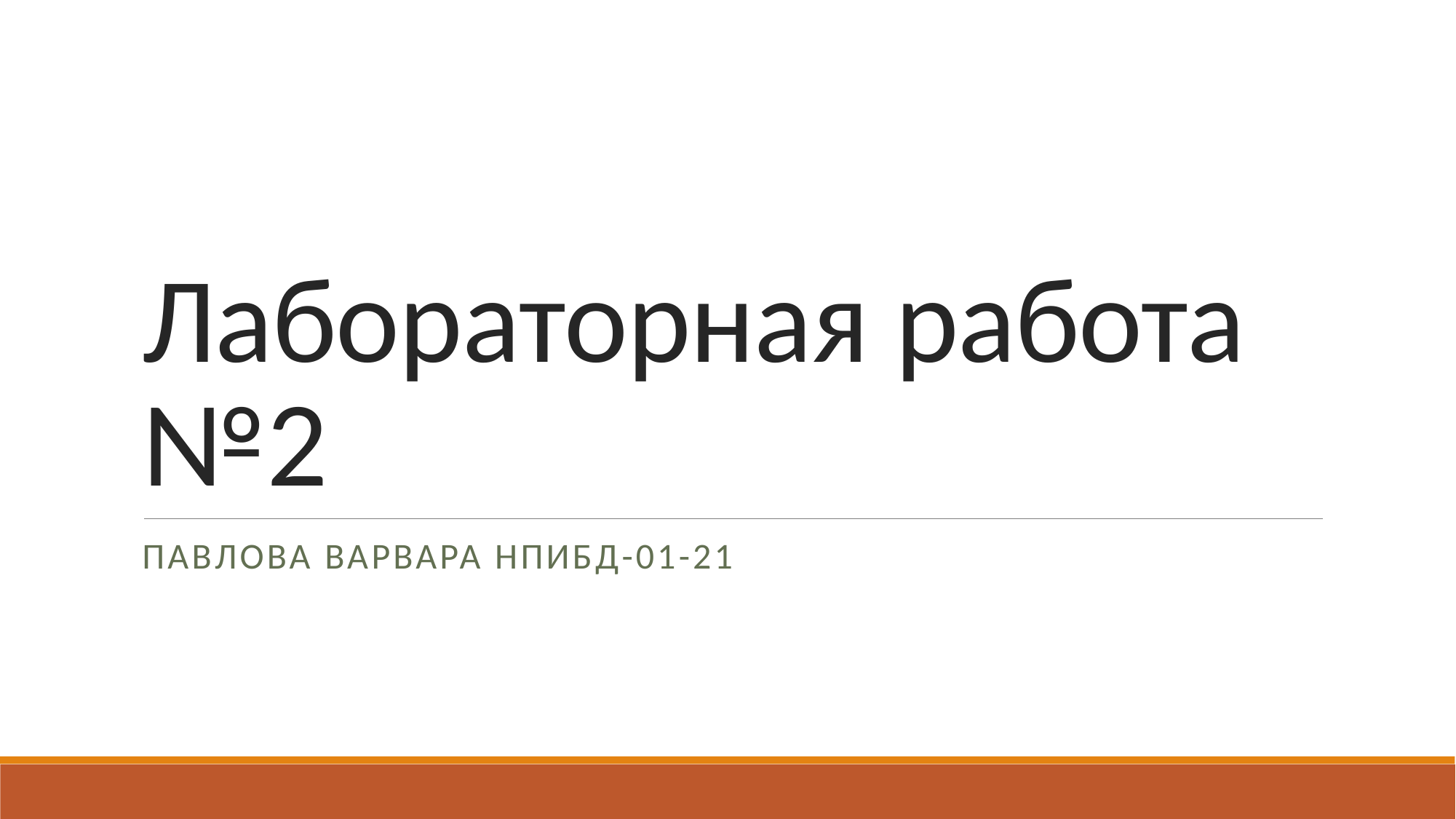

# Лабораторная работа №2
Павлова Варвара НПИбд-01-21